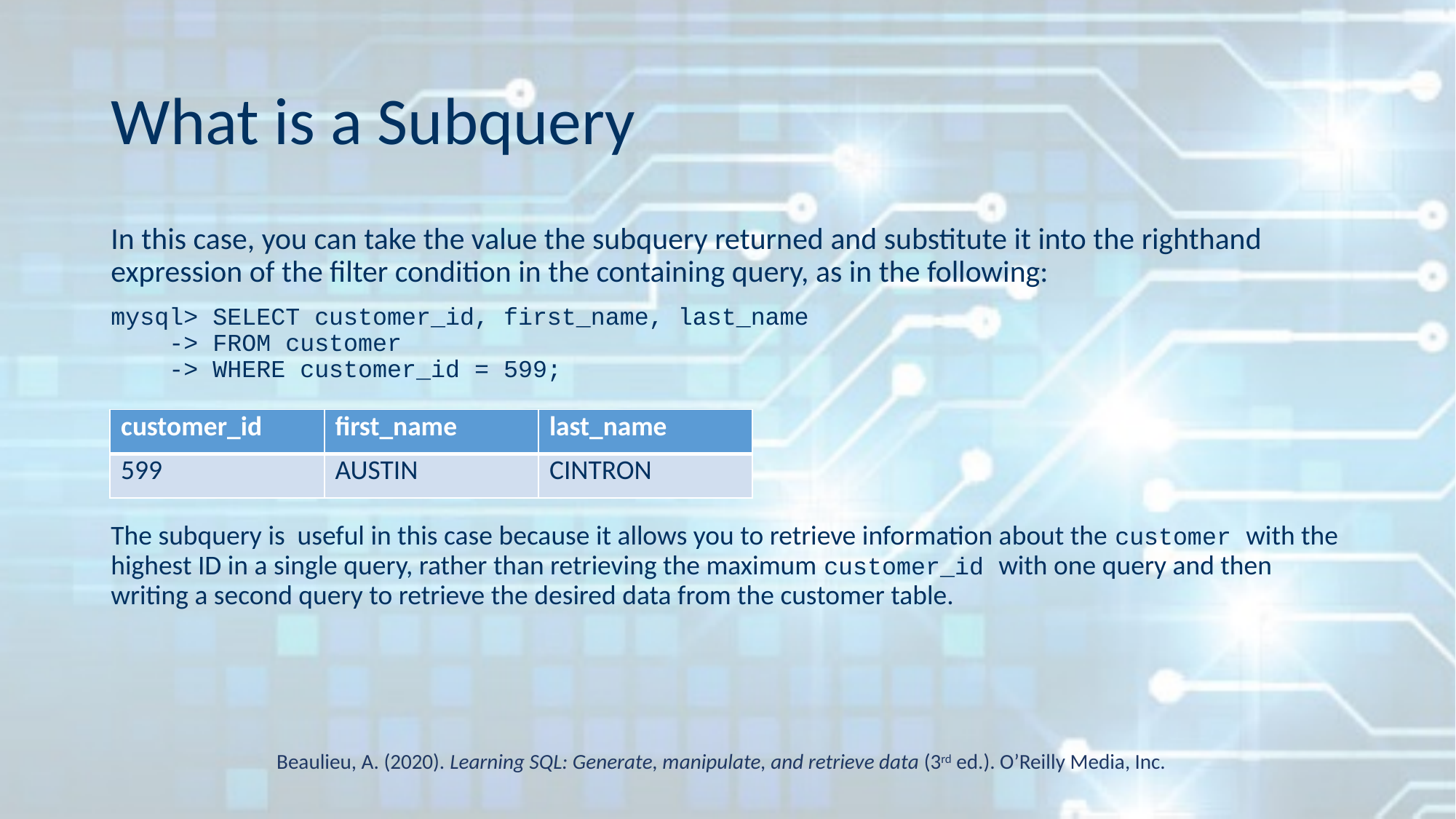

# What is a Subquery
In this case, you can take the value the subquery returned and substitute it into the righthand expression of the filter condition in the containing query, as in the following:
mysql> SELECT customer_id, first_name, last_name
    -> FROM customer
    -> WHERE customer_id = 599;

The subquery is  useful in this case because it allows you to retrieve information about the customer with the highest ID in a single query, rather than retrieving the maximum customer_id with one query and then writing a second query to retrieve the desired data from the customer table.

| customer\_id | first\_name | last\_name |
| --- | --- | --- |
| 599 | AUSTIN | CINTRON |